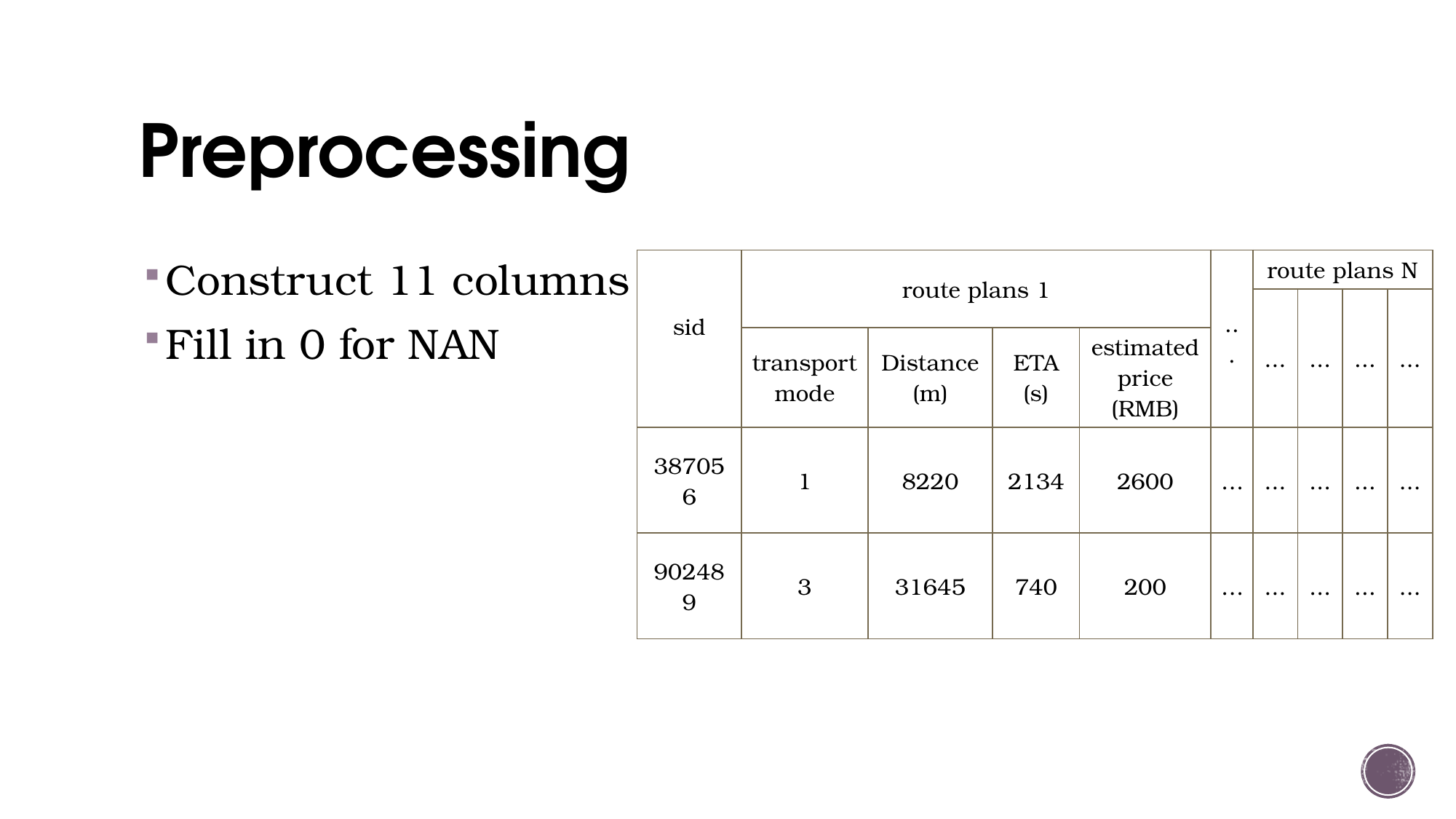

# Preprocessing
| sid | route plans 1 |  |  |  | ... | route plans N |  |  |  |
| --- | --- | --- | --- | --- | --- | --- | --- | --- | --- |
|  |  |  |  |  |  | ... | ... | ... | ... |
|  | transport mode | Distance (m) | ETA (s) | estimated price (RMB) |  |  |  |  |  |
| 387056 | 1 | 8220 | 2134 | 2600 | … | ... | ... | ... | ... |
| 902489 | 3 | 31645 | 740 | 200 | … | ... | ... | ... | ... |
Construct 11 columns
Fill in 0 for NAN